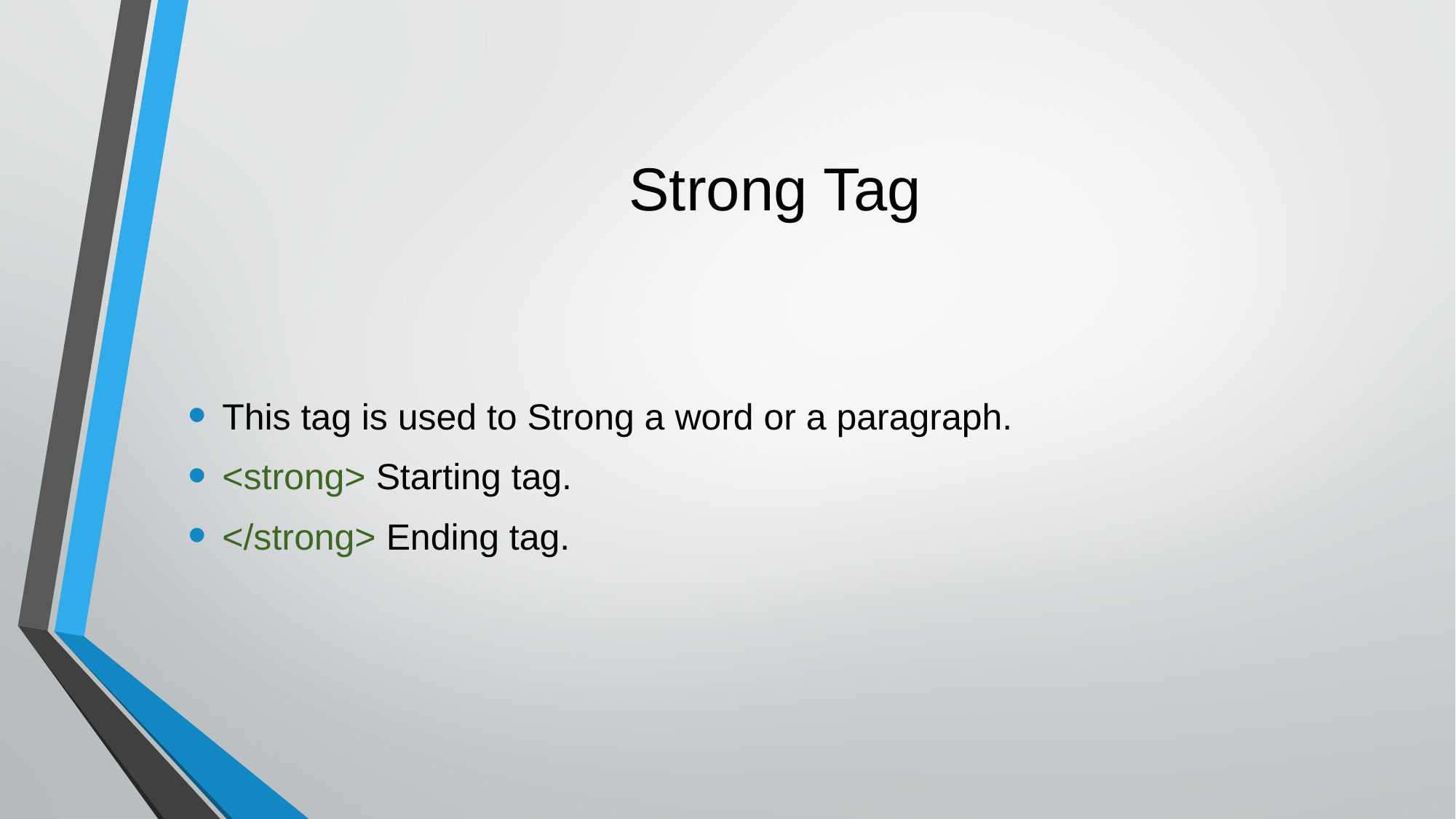

# Strong Tag
This tag is used to Strong a word or a paragraph.
<strong> Starting tag.
</strong> Ending tag.